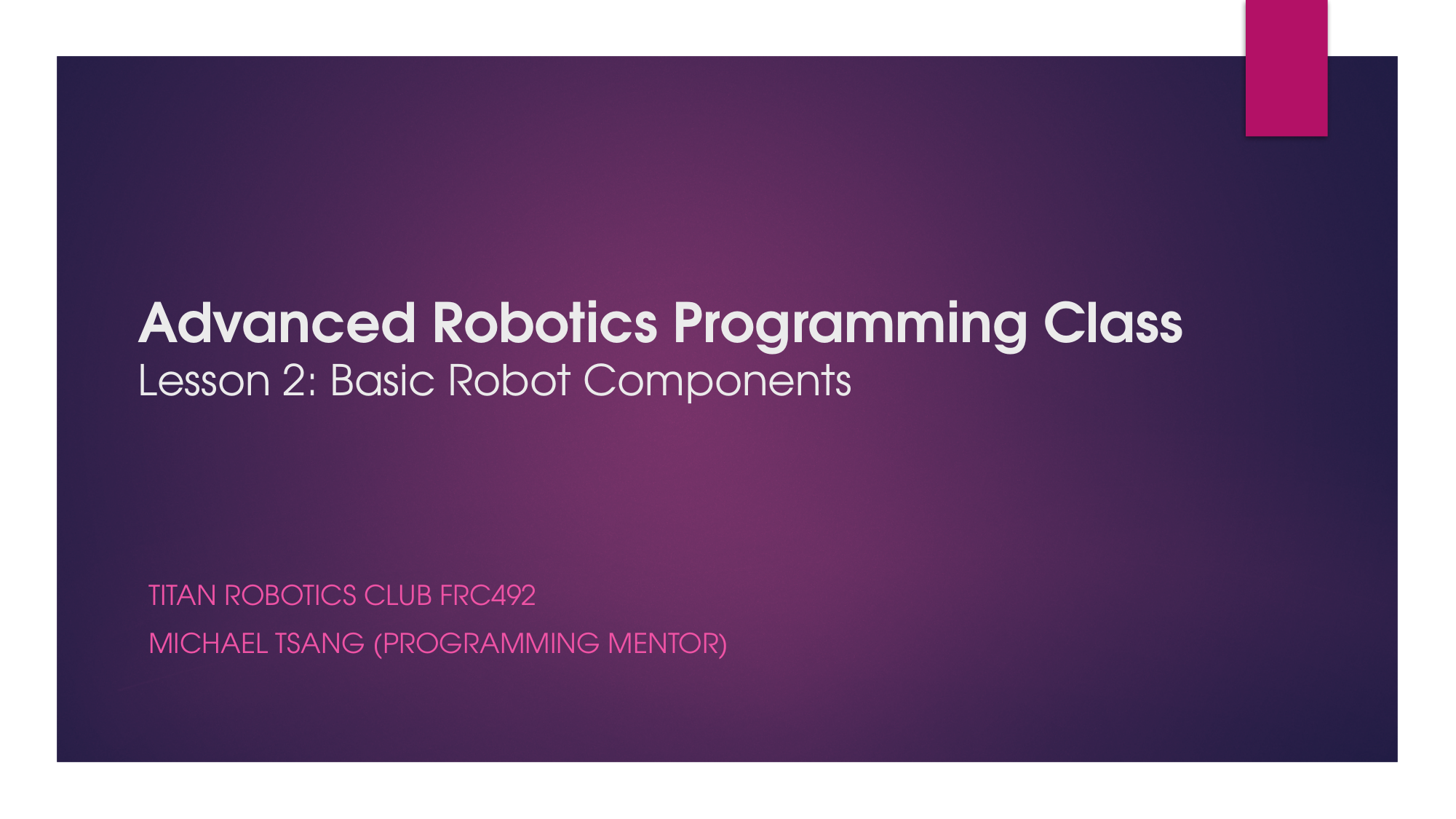

# Advanced Robotics Programming Class Lesson 2: Basic Robot Components
Titan Robotics Club FRC492
Michael Tsang (Programming Mentor)